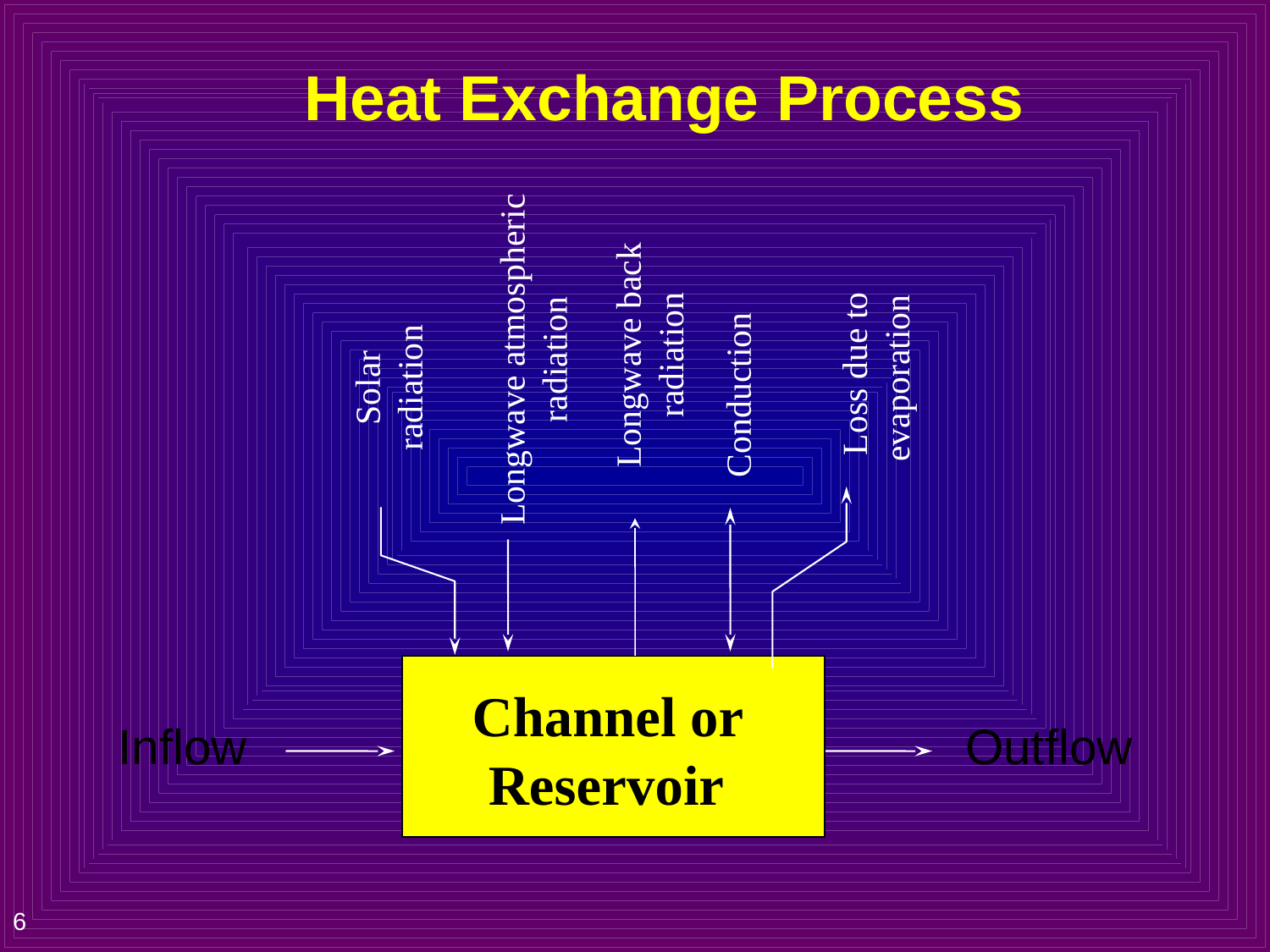

# Heat Exchange Process

Longwave back
radiation

Longwave atmospheric
radiation
Loss due to evaporation
Solar radiation
Conduction

  Channel or
  Reservoir
Inflow
Outflow

6